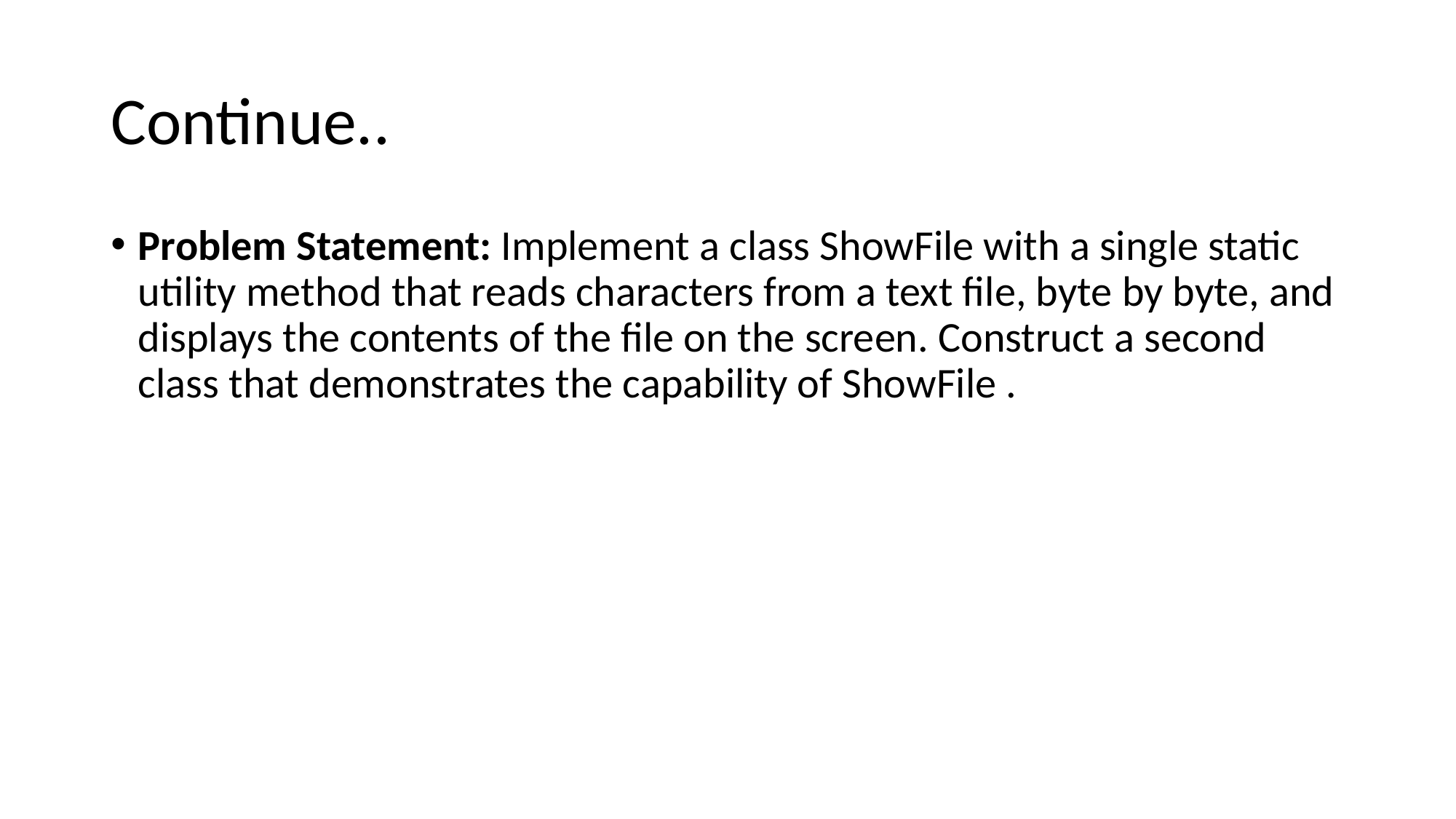

# Continue..
Problem Statement: Implement a class ShowFile with a single static utility method that reads characters from a text file, byte by byte, and displays the contents of the file on the screen. Construct a second class that demonstrates the capability of ShowFile .